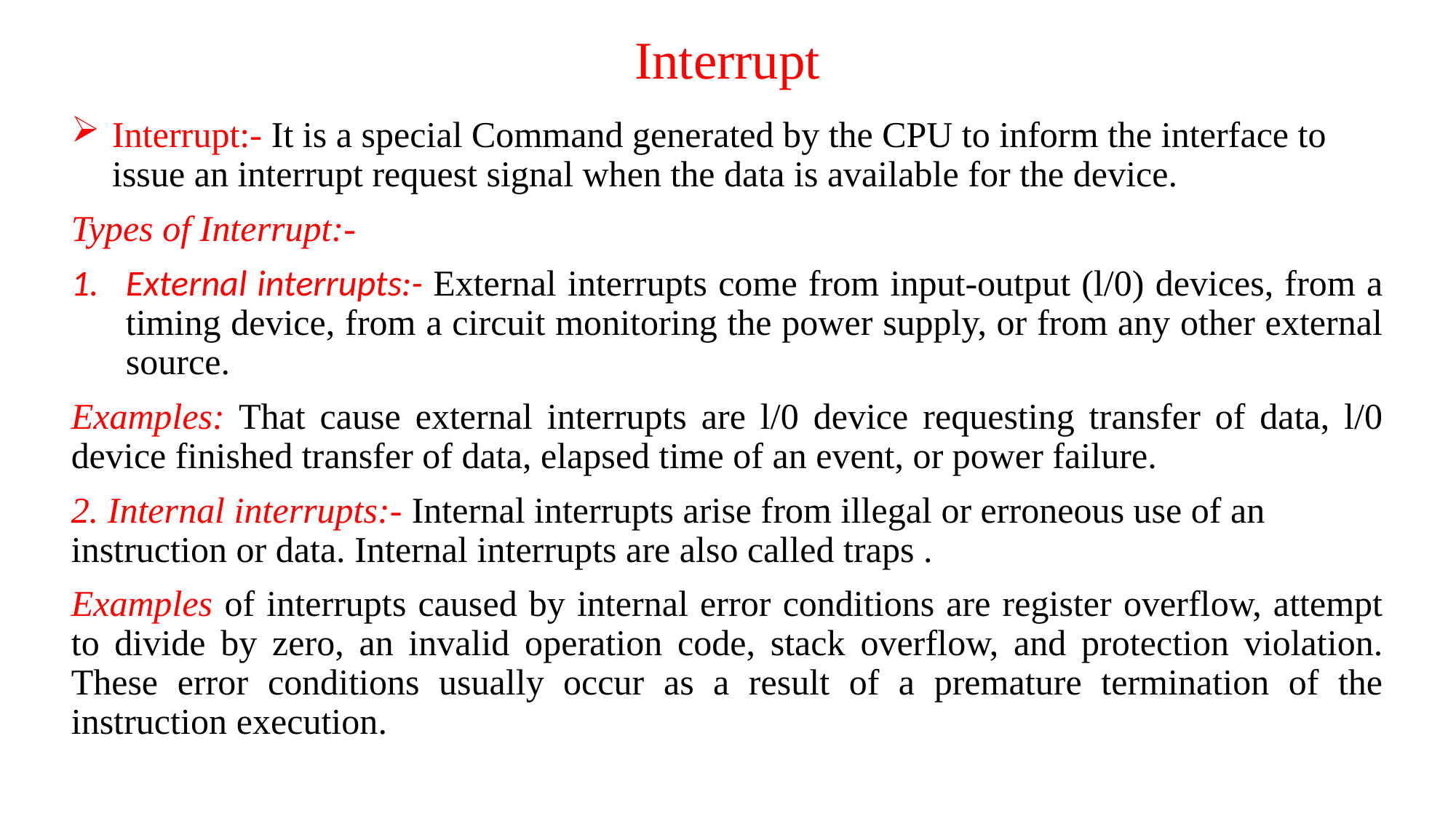

# Interrupt
Interrupt:- It is a special Command generated by the CPU to inform the interface to issue an interrupt request signal when the data is available for the device.
Types of Interrupt:-
External interrupts:- External interrupts come from input-output (l/0) devices, from a timing device, from a circuit monitoring the power supply, or from any other external source.
Examples: That cause external interrupts are l/0 device requesting transfer of data, l/0 device finished transfer of data, elapsed time of an event, or power failure.
2. Internal interrupts:- Internal interrupts arise from illegal or erroneous use of an instruction or data. Internal interrupts are also called traps .
Examples of interrupts caused by internal error conditions are register overflow, attempt to divide by zero, an invalid operation code, stack overflow, and protection violation. These error conditions usually occur as a result of a premature termination of the instruction execution.